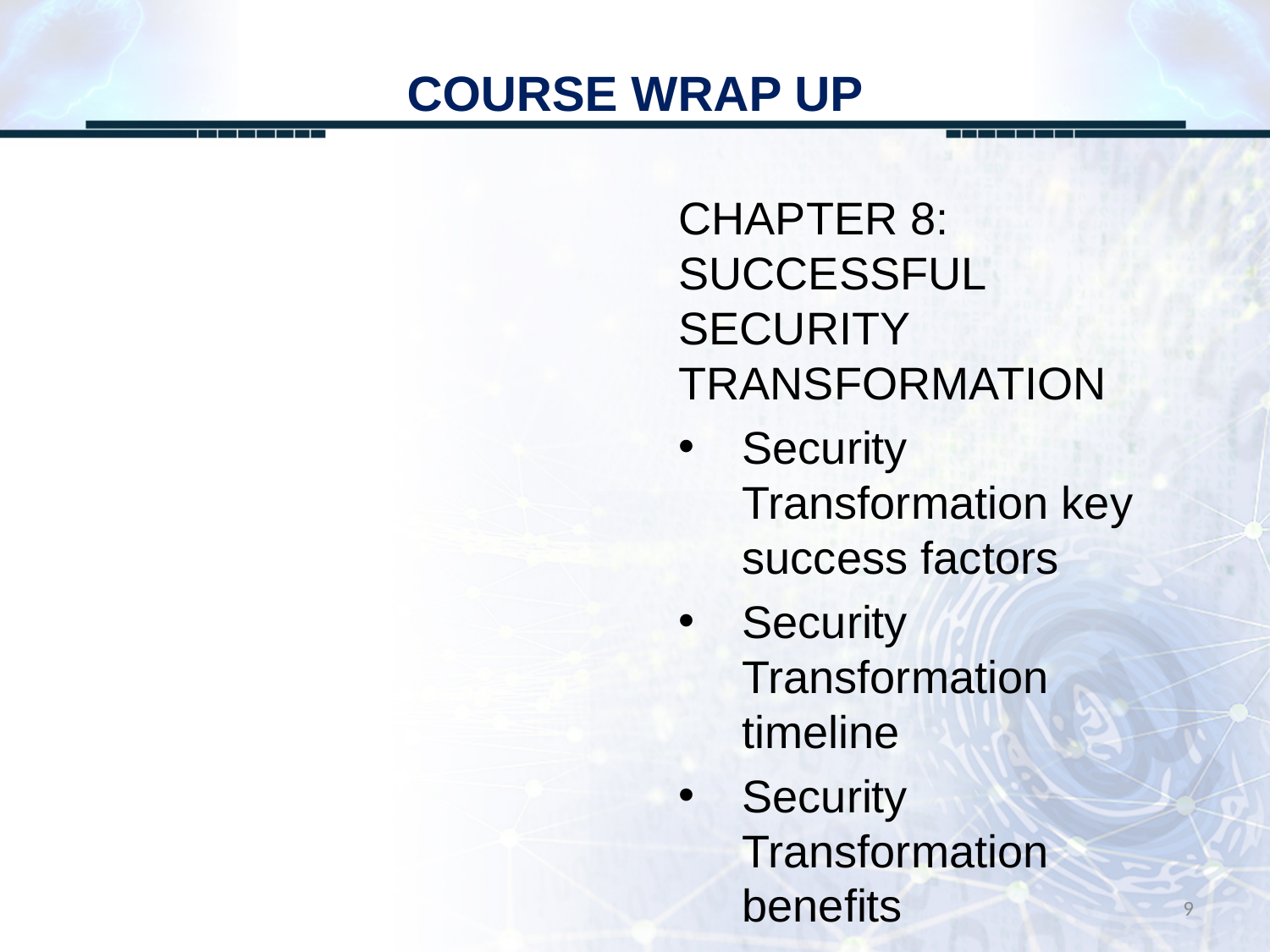

# COURSE WRAP UP
CHAPTER 8: SUCCESSFUL SECURITY TRANSFORMATION
Security Transformation key success factors
Security Transformation timeline
Security Transformation benefits
9